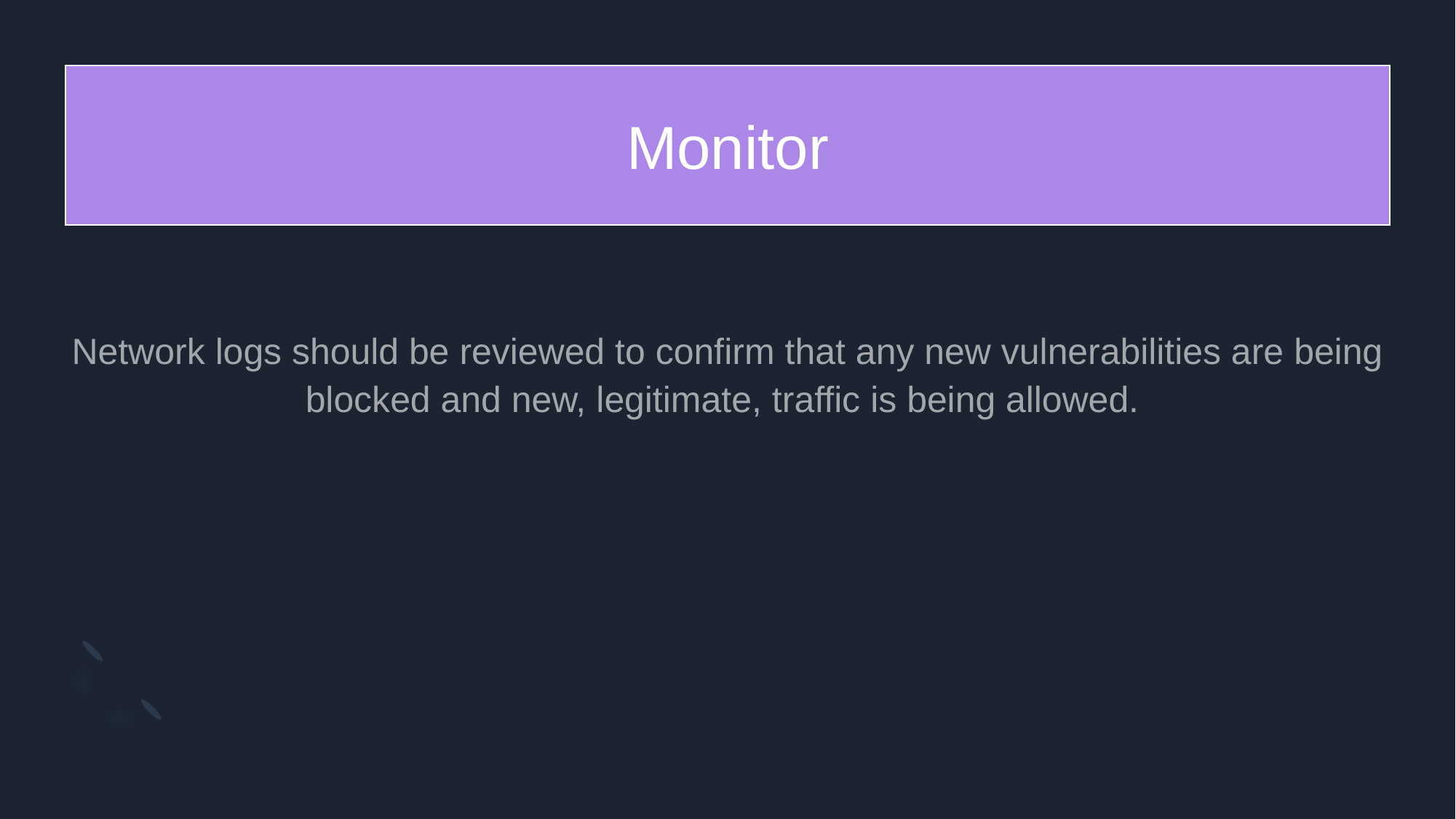

# Monitor

Network logs should be reviewed to confirm that any new vulnerabilities are being blocked and new, legitimate, traffic is being allowed.